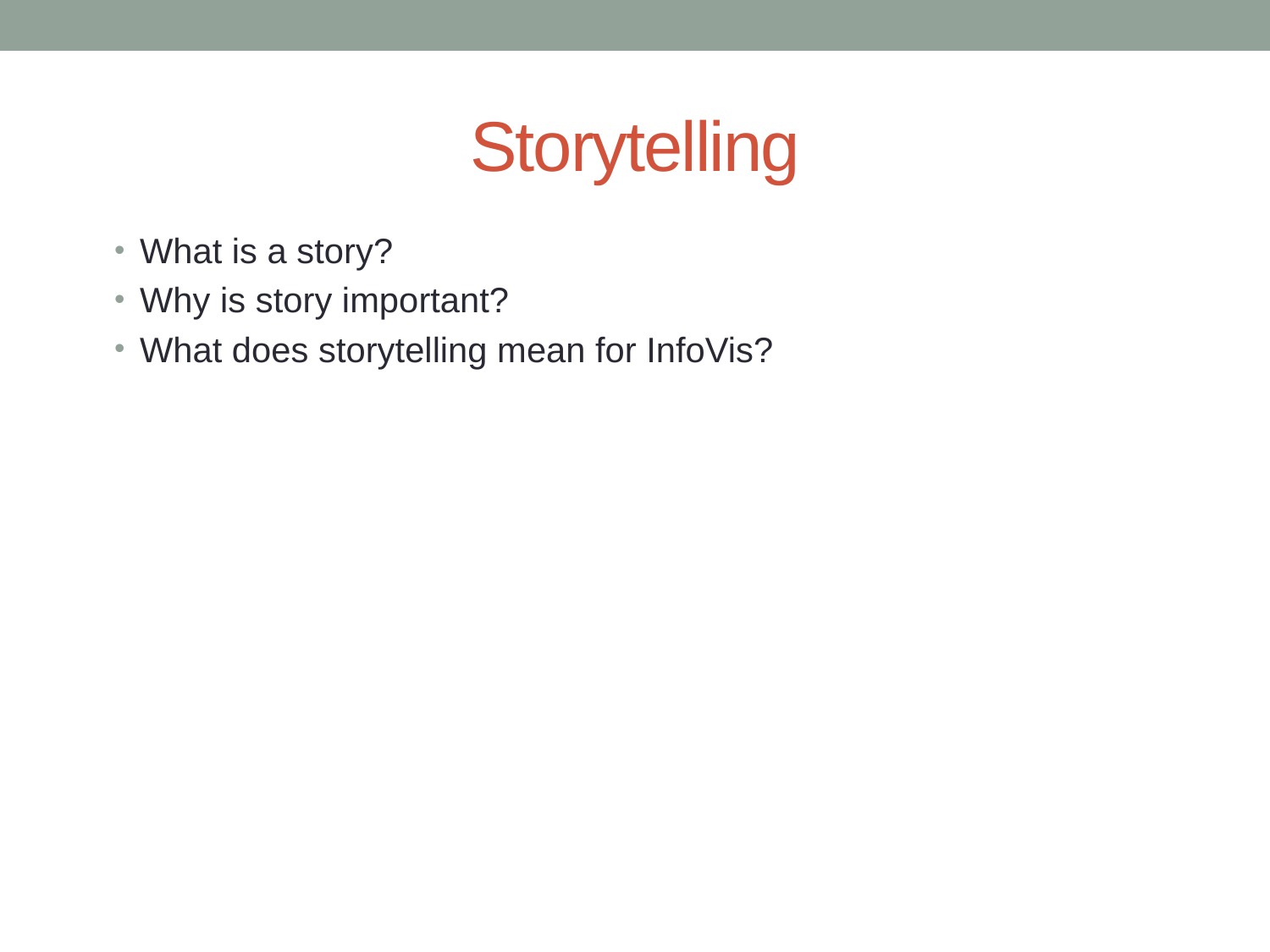

# Storytelling
What is a story?
Why is story important?
What does storytelling mean for InfoVis?